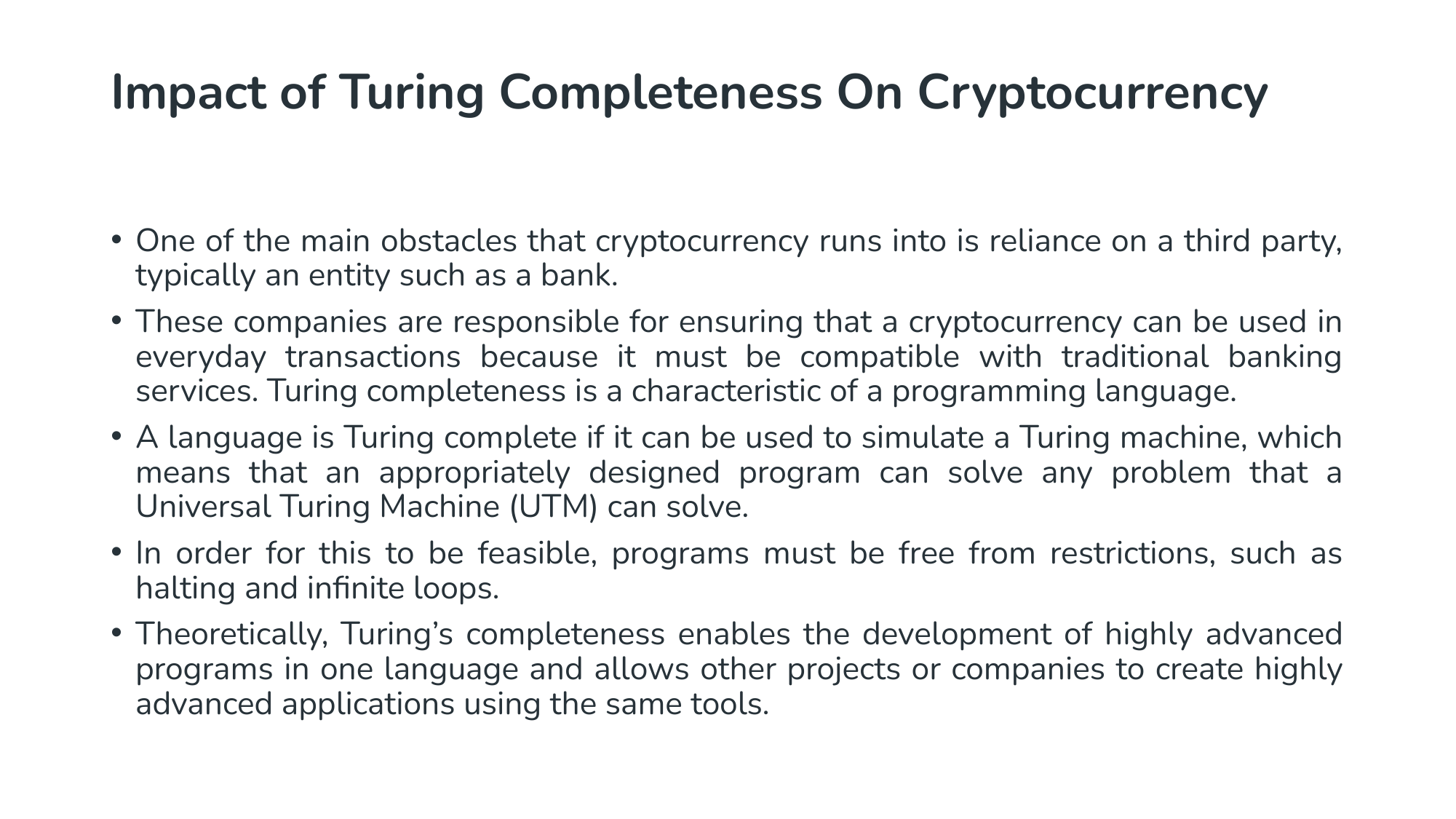

# Impact of Turing Completeness On Cryptocurrency
One of the main obstacles that cryptocurrency runs into is reliance on a third party, typically an entity such as a bank.
These companies are responsible for ensuring that a cryptocurrency can be used in everyday transactions because it must be compatible with traditional banking services. Turing completeness is a characteristic of a programming language.
A language is Turing complete if it can be used to simulate a Turing machine, which means that an appropriately designed program can solve any problem that a Universal Turing Machine (UTM) can solve.
In order for this to be feasible, programs must be free from restrictions, such as halting and infinite loops.
Theoretically, Turing’s completeness enables the development of highly advanced programs in one language and allows other projects or companies to create highly advanced applications using the same tools.